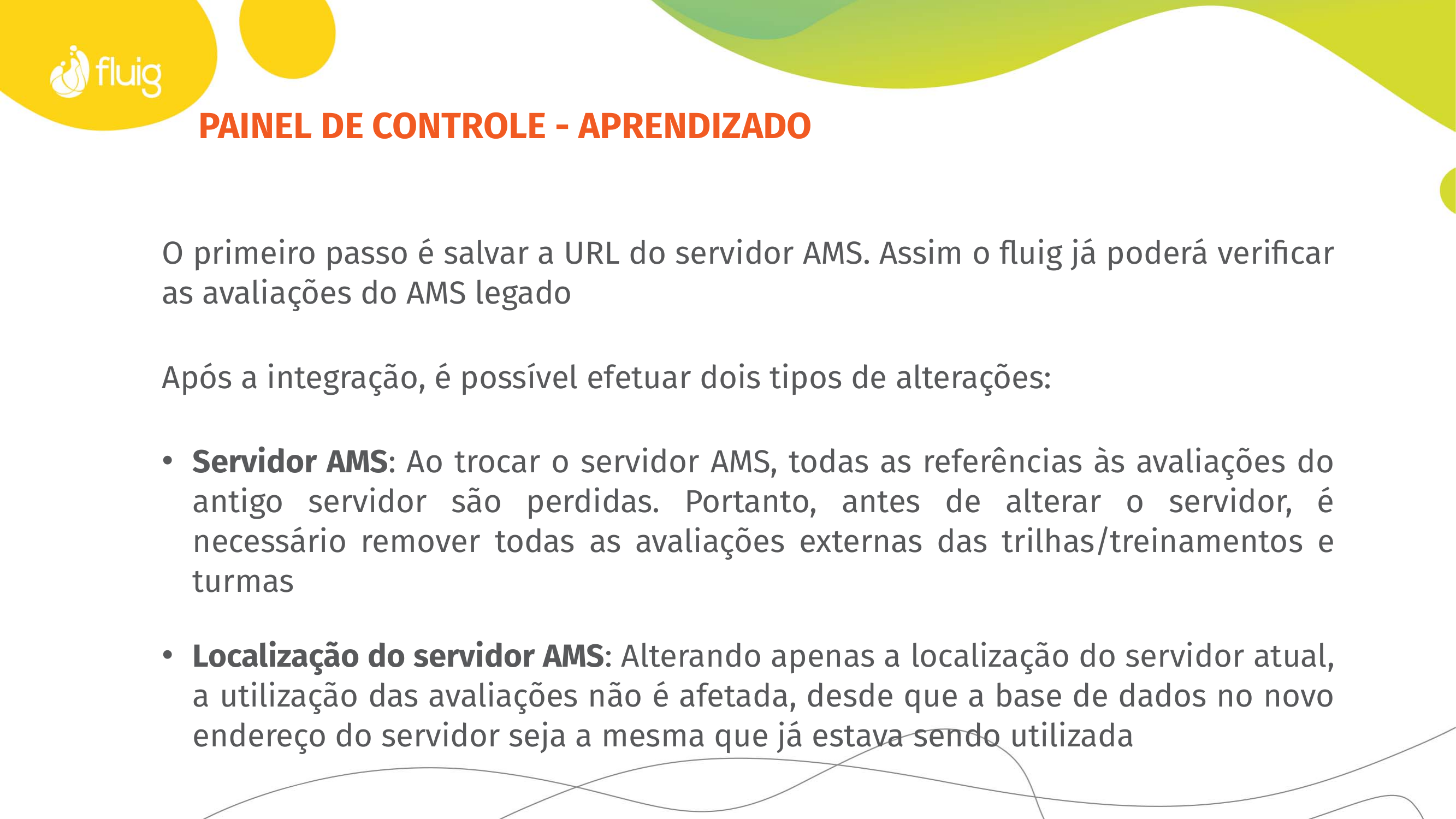

# Painel de controle - aprendizado
O primeiro passo é salvar a URL do servidor AMS. Assim o fluig já poderá verificar as avaliações do AMS legado

Após a integração, é possível efetuar dois tipos de alterações:

Servidor AMS: Ao trocar o servidor AMS, todas as referências às avaliações do antigo servidor são perdidas. Portanto, antes de alterar o servidor, é necessário remover todas as avaliações externas das trilhas/treinamentos e turmas

Localização do servidor AMS: Alterando apenas a localização do servidor atual, a utilização das avaliações não é afetada, desde que a base de dados no novo endereço do servidor seja a mesma que já estava sendo utilizada